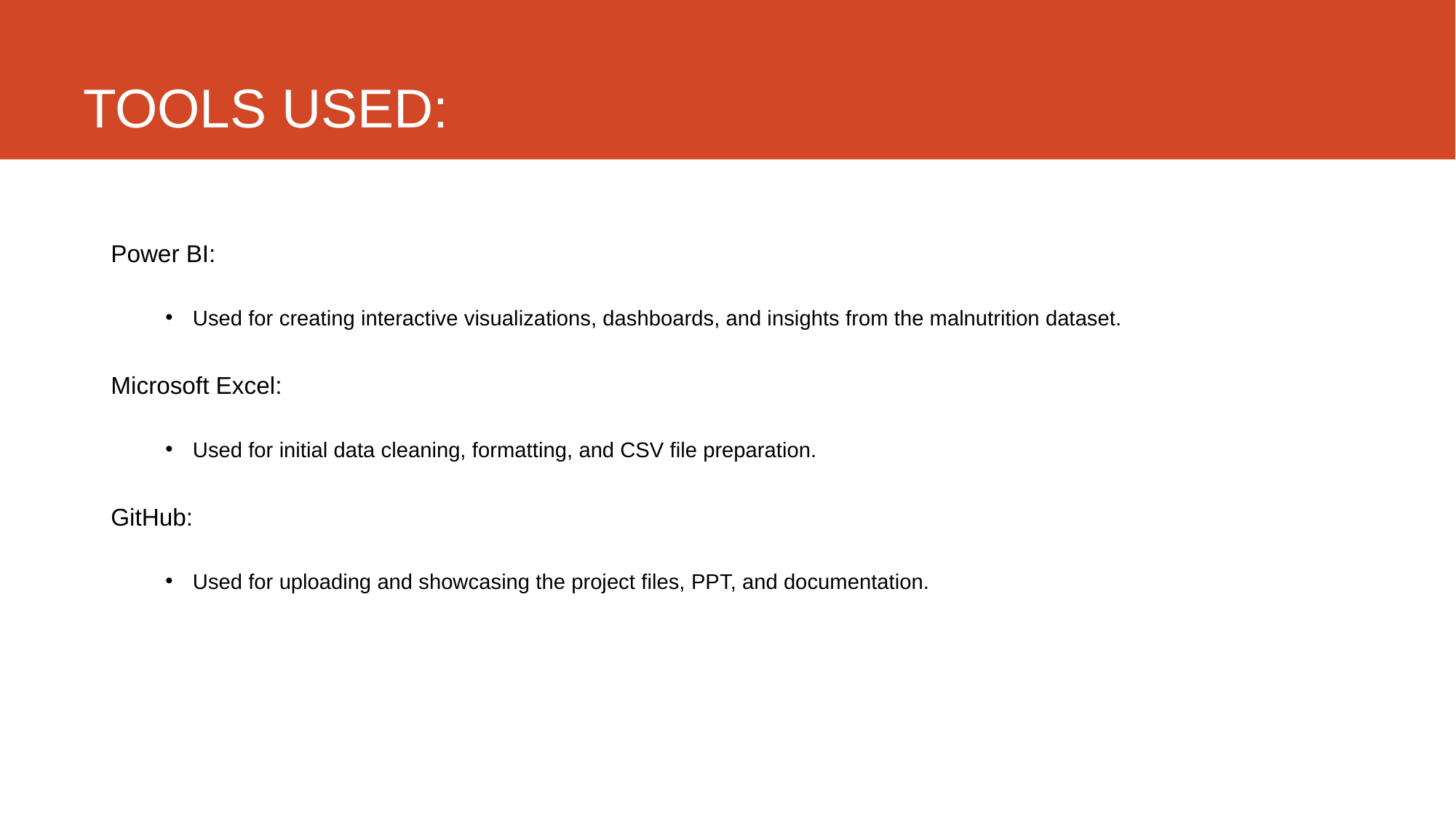

# TOOLS USED:
.

Power BI:
Used for creating interactive visualizations, dashboards, and insights from the malnutrition dataset.
Microsoft Excel:
Used for initial data cleaning, formatting, and CSV file preparation.
GitHub:
Used for uploading and showcasing the project files, PPT, and documentation.